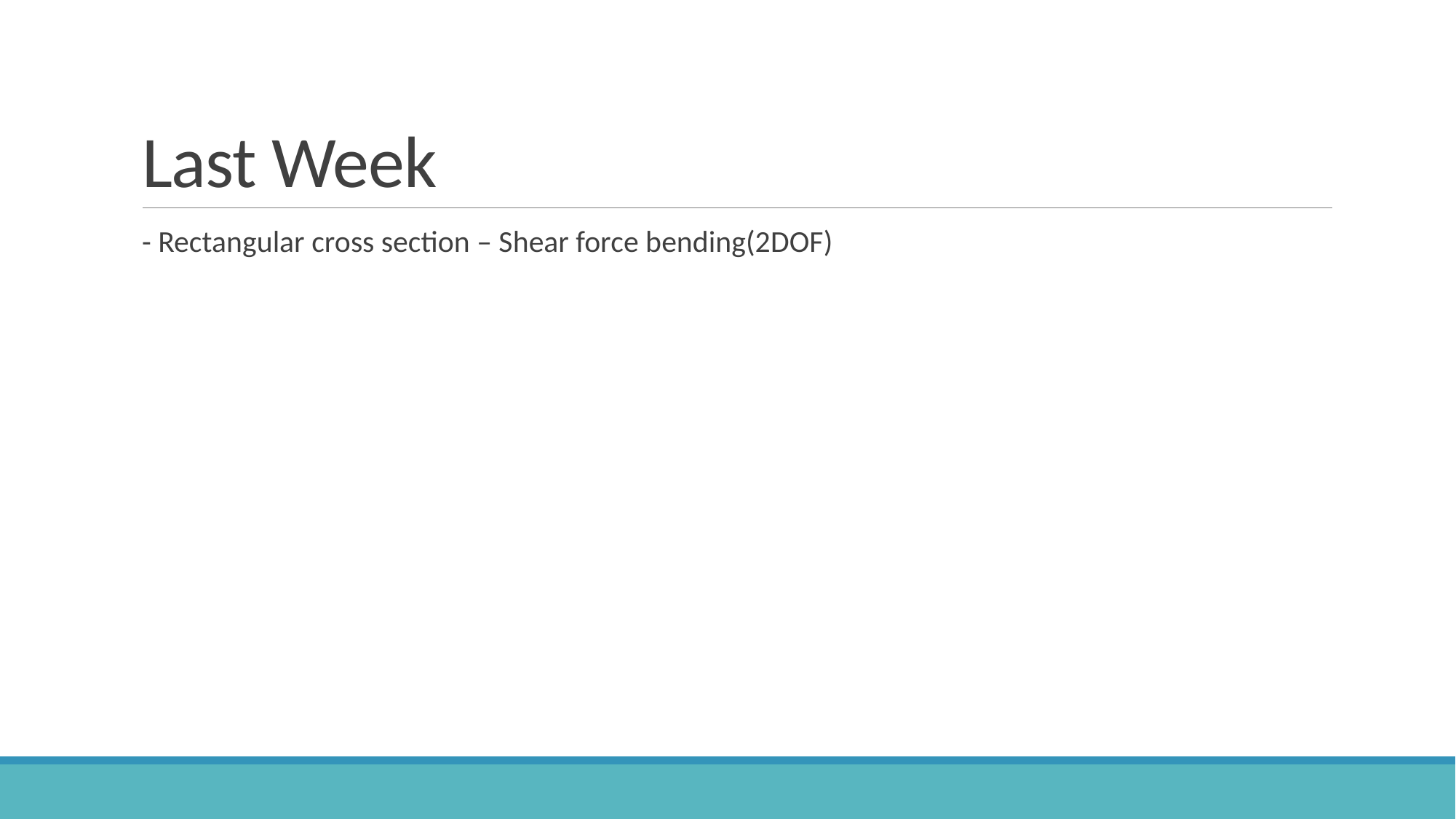

# Last Week
- Rectangular cross section – Shear force bending(2DOF)